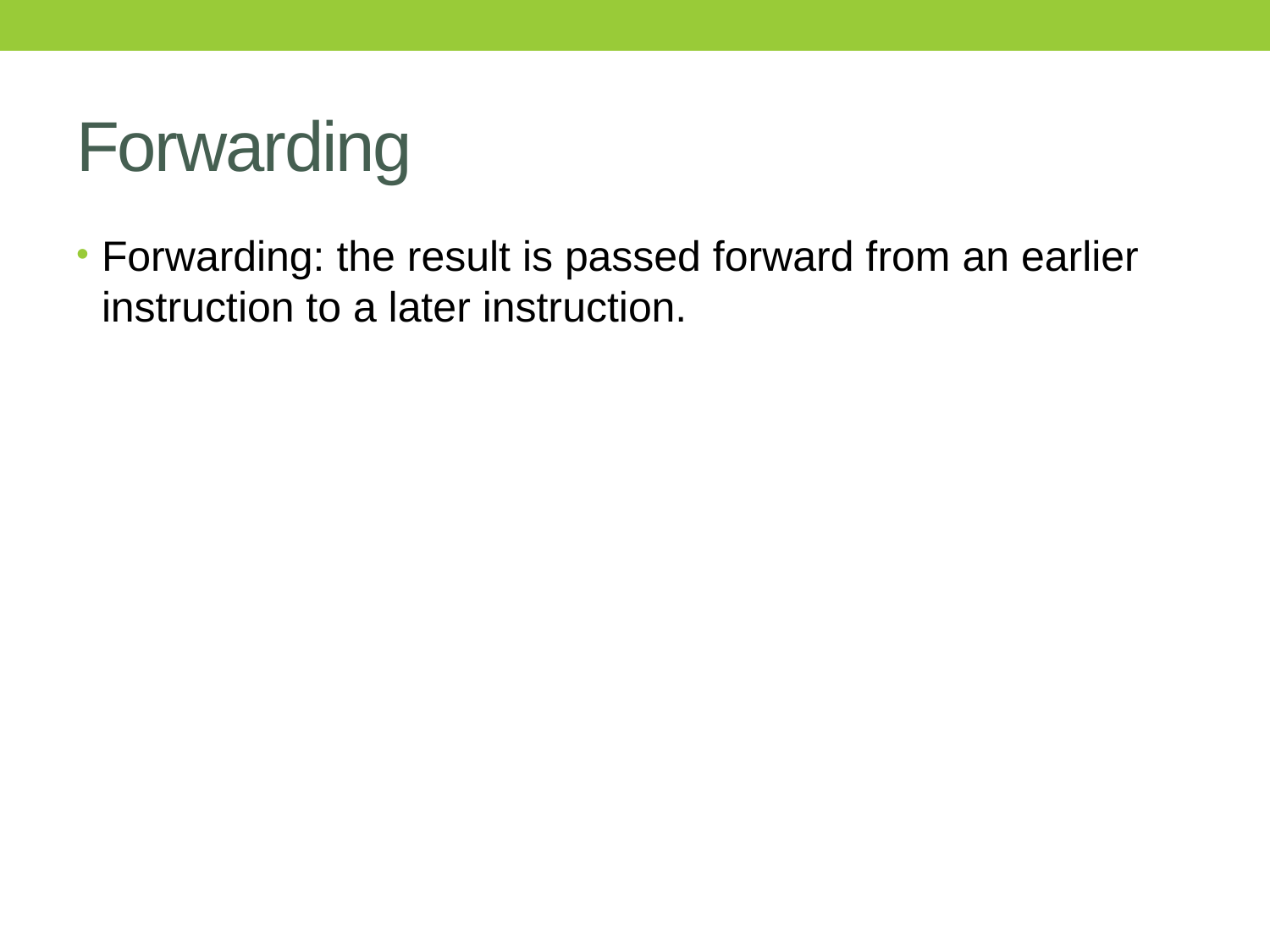

# Forwarding
Forwarding: the result is passed forward from an earlier instruction to a later instruction.